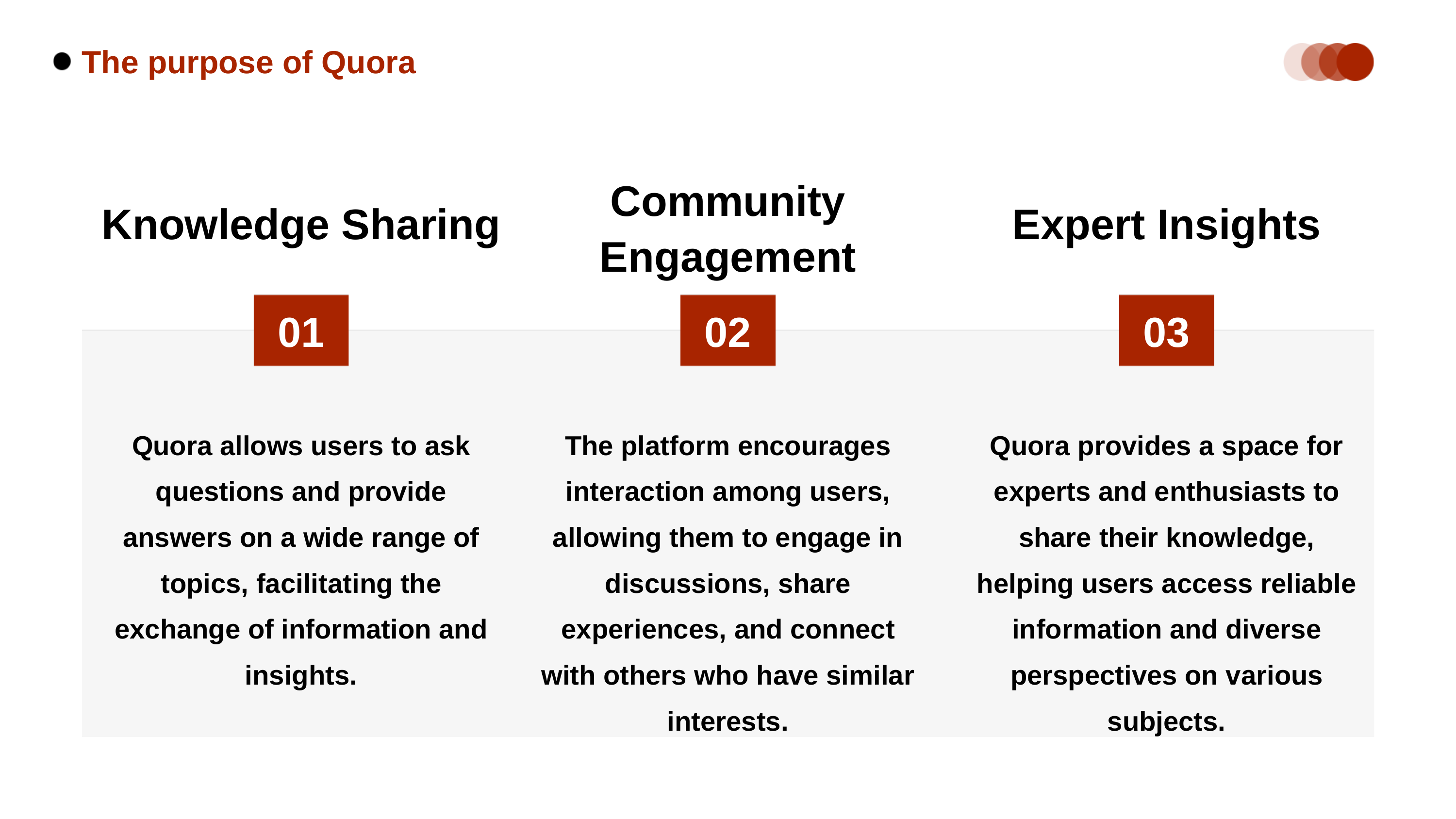

The purpose of Quora

Community Engagement
Knowledge Sharing
Expert Insights
01
02
03

Quora allows users to ask questions and provide answers on a wide range of topics, facilitating the exchange of information and insights.

The platform encourages interaction among users, allowing them to engage in discussions, share experiences, and connect with others who have similar interests.
Quora provides a space for experts and enthusiasts to share their knowledge, helping users access reliable information and diverse perspectives on various subjects.